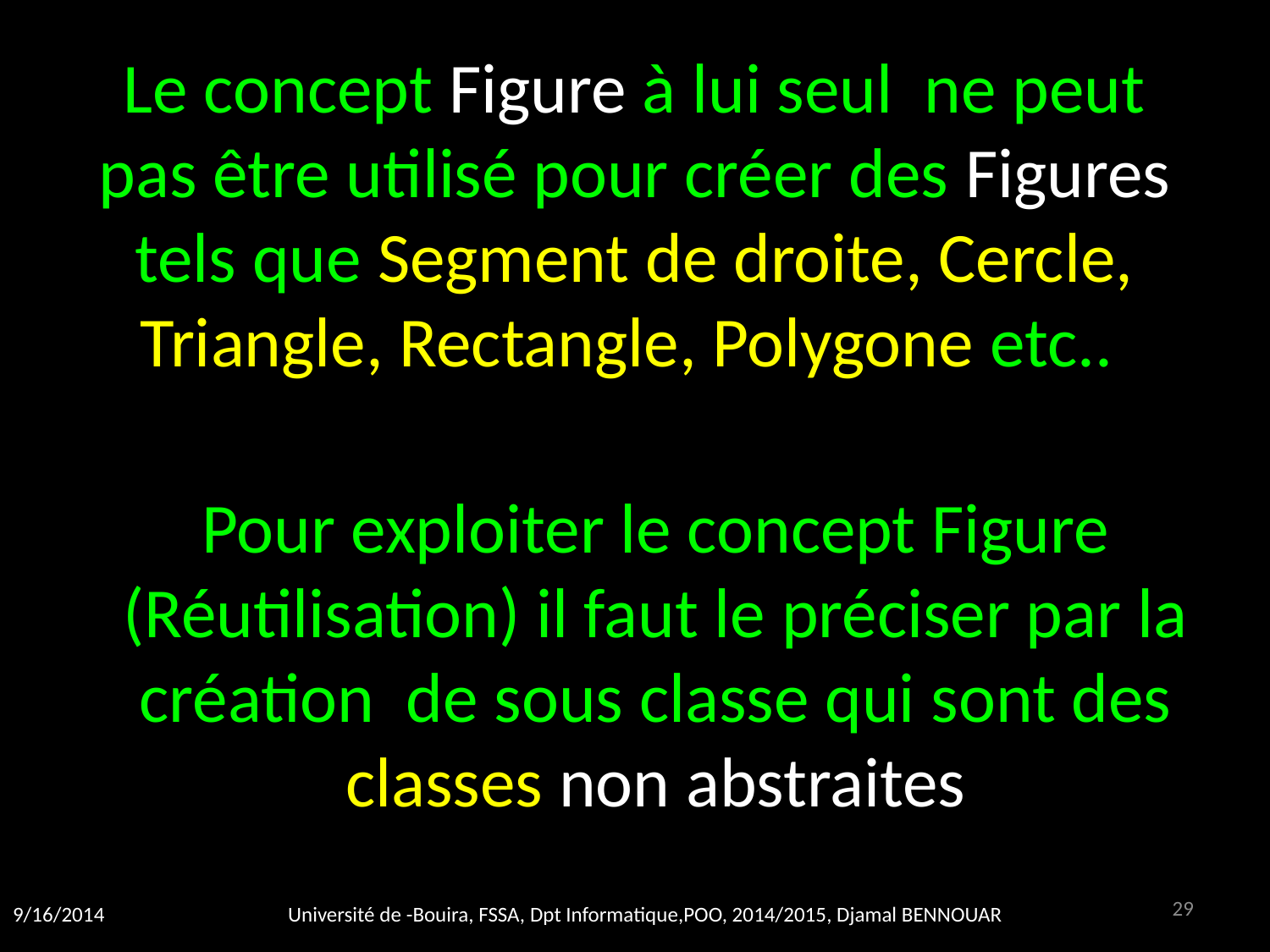

Le concept Figure à lui seul  ne peut pas être utilisé pour créer des Figures tels que Segment de droite, Cercle, Triangle, Rectangle, Polygone etc..
Pour exploiter le concept Figure (Réutilisation) il faut le préciser par la création  de sous classe qui sont des classes non abstraites
29
9/16/2014
Université de -Bouira, FSSA, Dpt Informatique,POO, 2014/2015, Djamal BENNOUAR